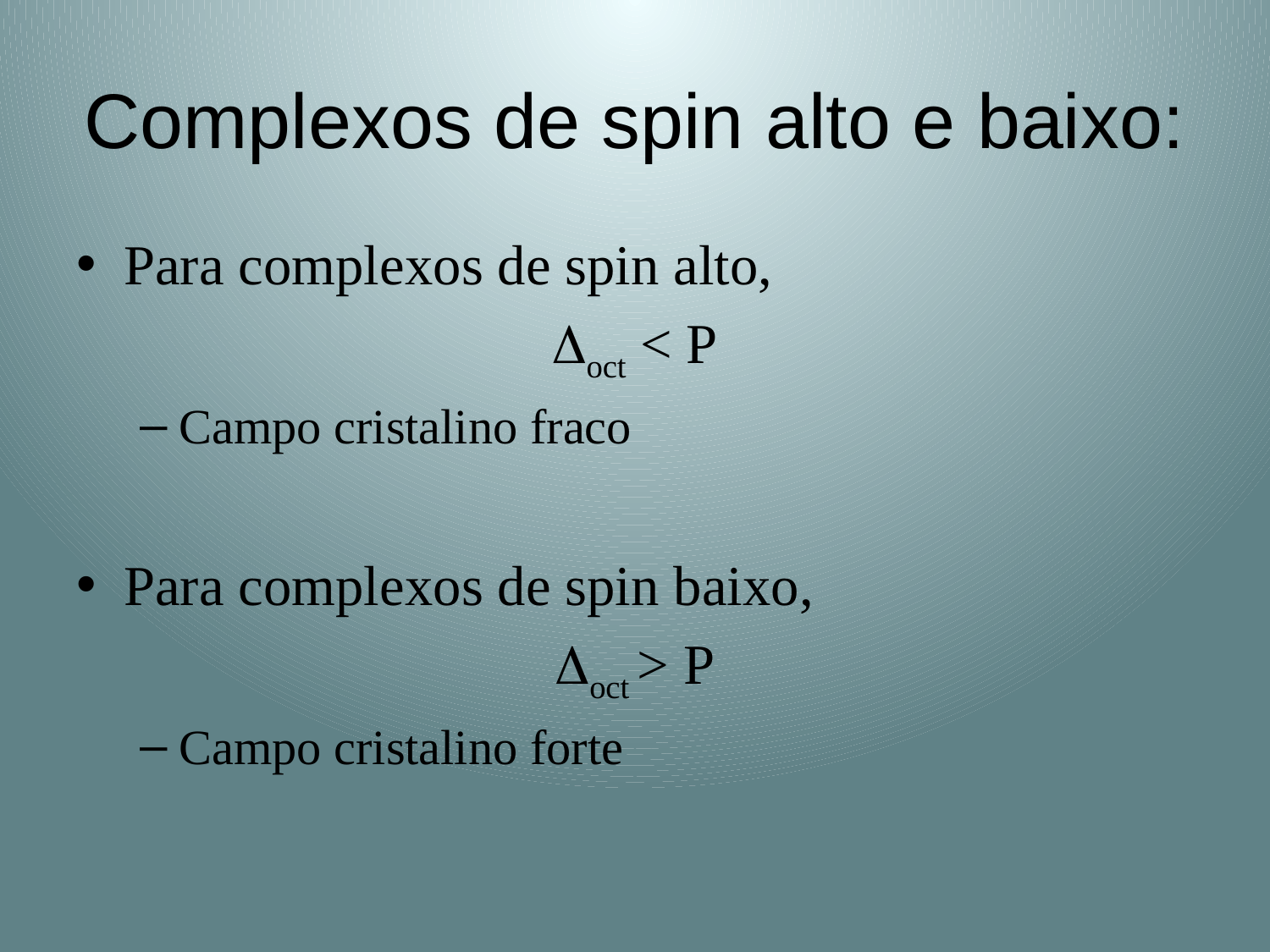

# Complexos de spin alto e baixo:
Para complexos de spin alto,
Δoct < P
Campo cristalino fraco

Para complexos de spin baixo,
Δoct > P
Campo cristalino forte